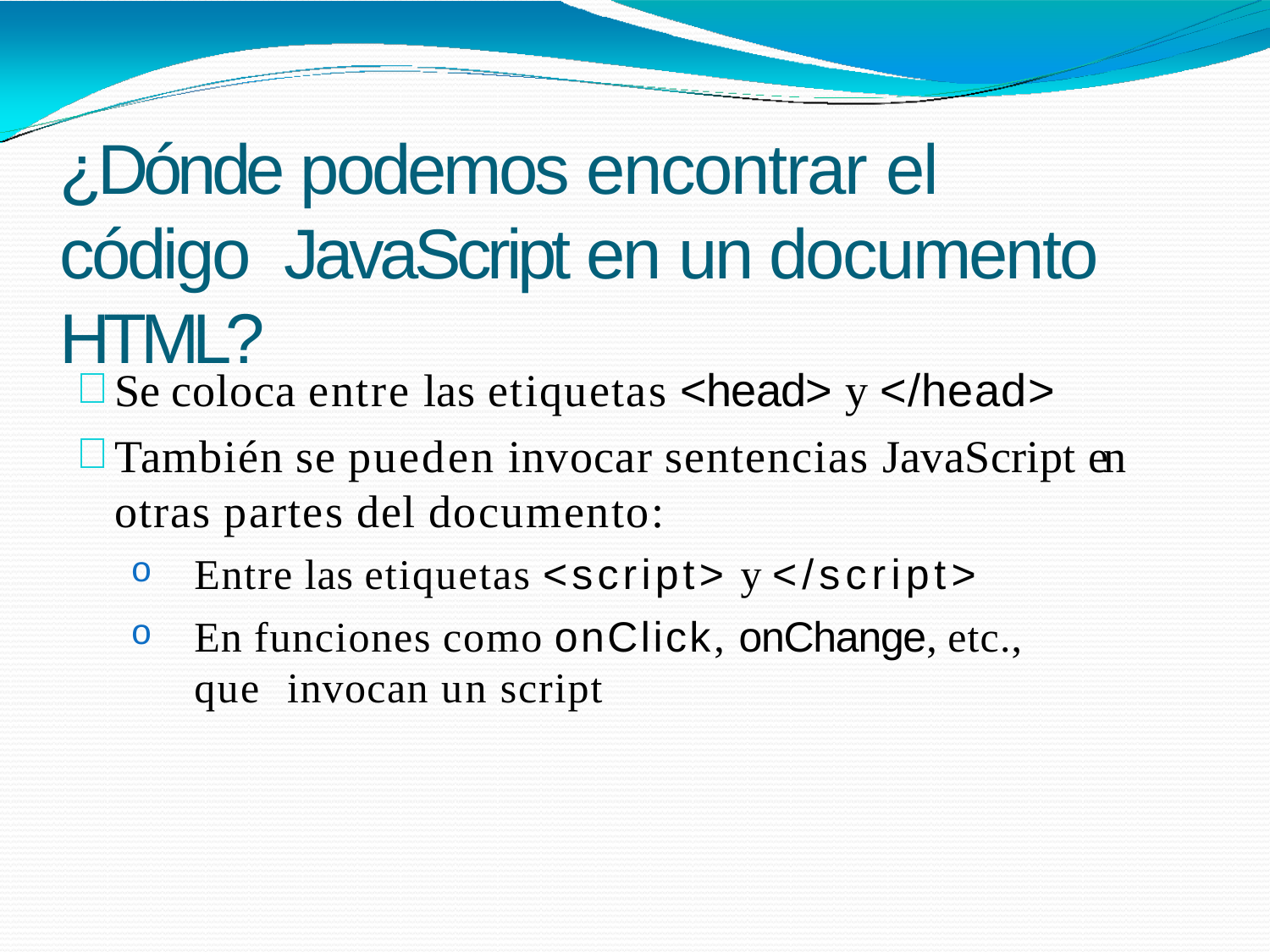

# ¿Dónde podemos encontrar el código  JavaScript en un documento HTML?
Se coloca entre las etiquetas <head> y </head>
También se pueden invocar sentencias JavaScript en  otras partes del documento:
Entre las etiquetas <script> y </script>
En funciones como onClick, onChange, etc., que  invocan un script